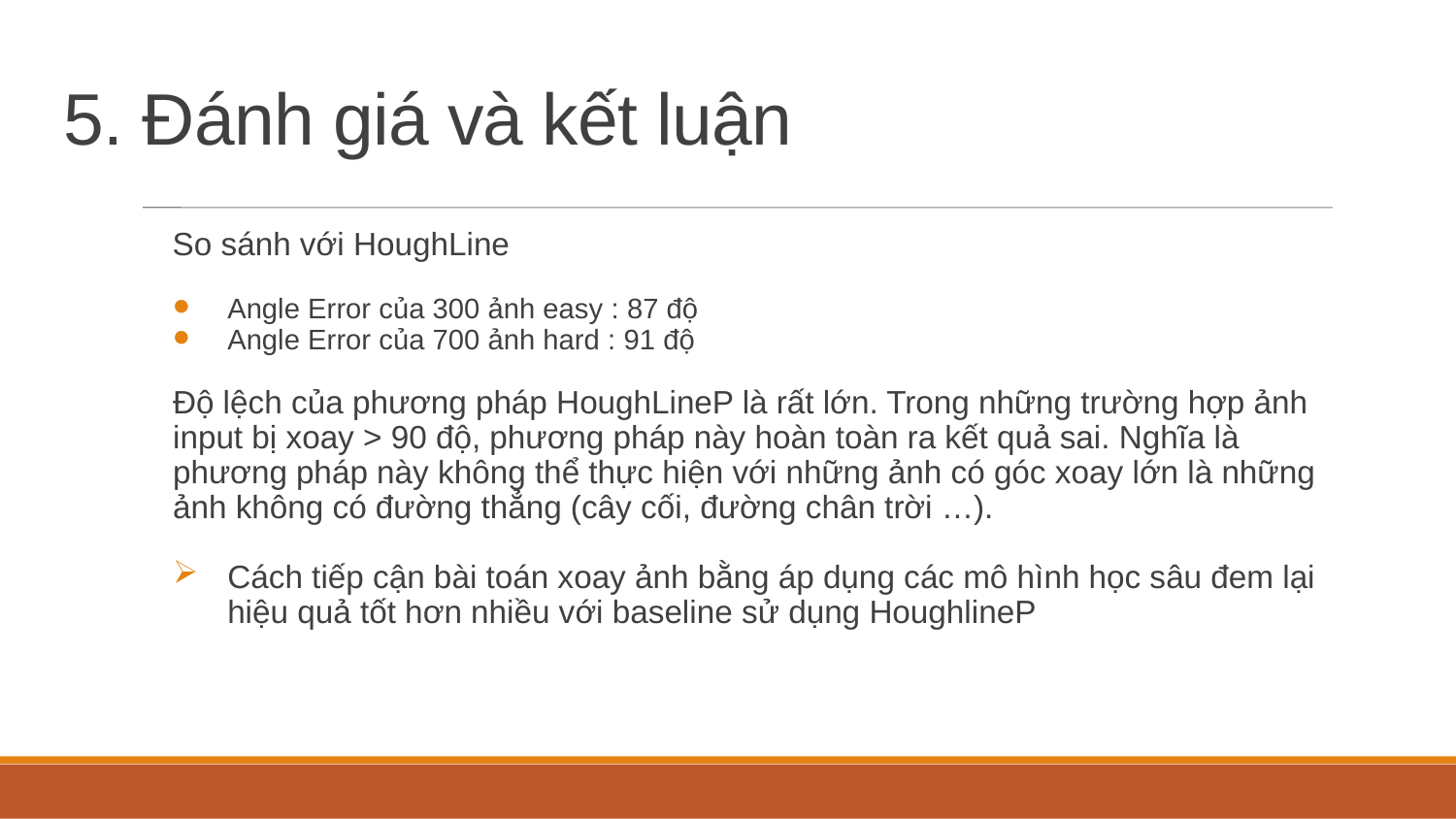

5. Đánh giá và kết luận
  So sánh với HoughLine
Angle Error của 300 ảnh easy : 87 độ
Angle Error của 700 ảnh hard : 91 độ

Độ lệch của phương pháp HoughLineP là rất lớn. Trong những trường hợp ảnh input bị xoay > 90 độ, phương pháp này hoàn toàn ra kết quả sai. Nghĩa là phương pháp này không thể thực hiện với những ảnh có góc xoay lớn là những ảnh không có đường thẳng (cây cối, đường chân trời …).

Cách tiếp cận bài toán xoay ảnh bằng áp dụng các mô hình học sâu đem lại hiệu quả tốt hơn nhiều với baseline sử dụng HoughlineP